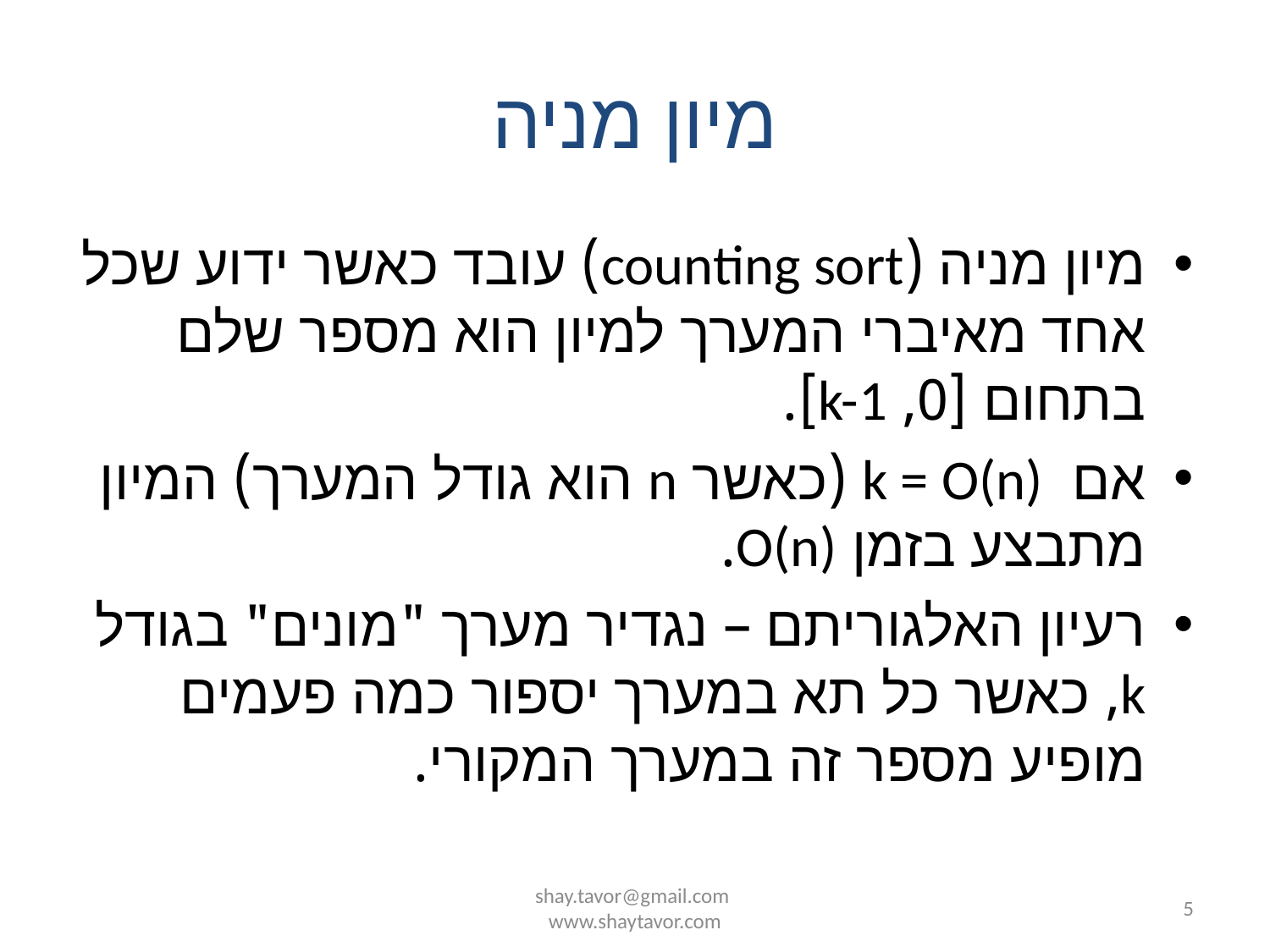

# מיון מניה
מיון מניה (counting sort) עובד כאשר ידוע שכל אחד מאיברי המערך למיון הוא מספר שלם בתחום [0, k-1].
אם  k = O(n) (כאשר n הוא גודל המערך) המיון מתבצע בזמן O(n).
רעיון האלגוריתם – נגדיר מערך "מונים" בגודל k, כאשר כל תא במערך יספור כמה פעמים מופיע מספר זה במערך המקורי.
shay.tavor@gmail.com
www.shaytavor.com
5